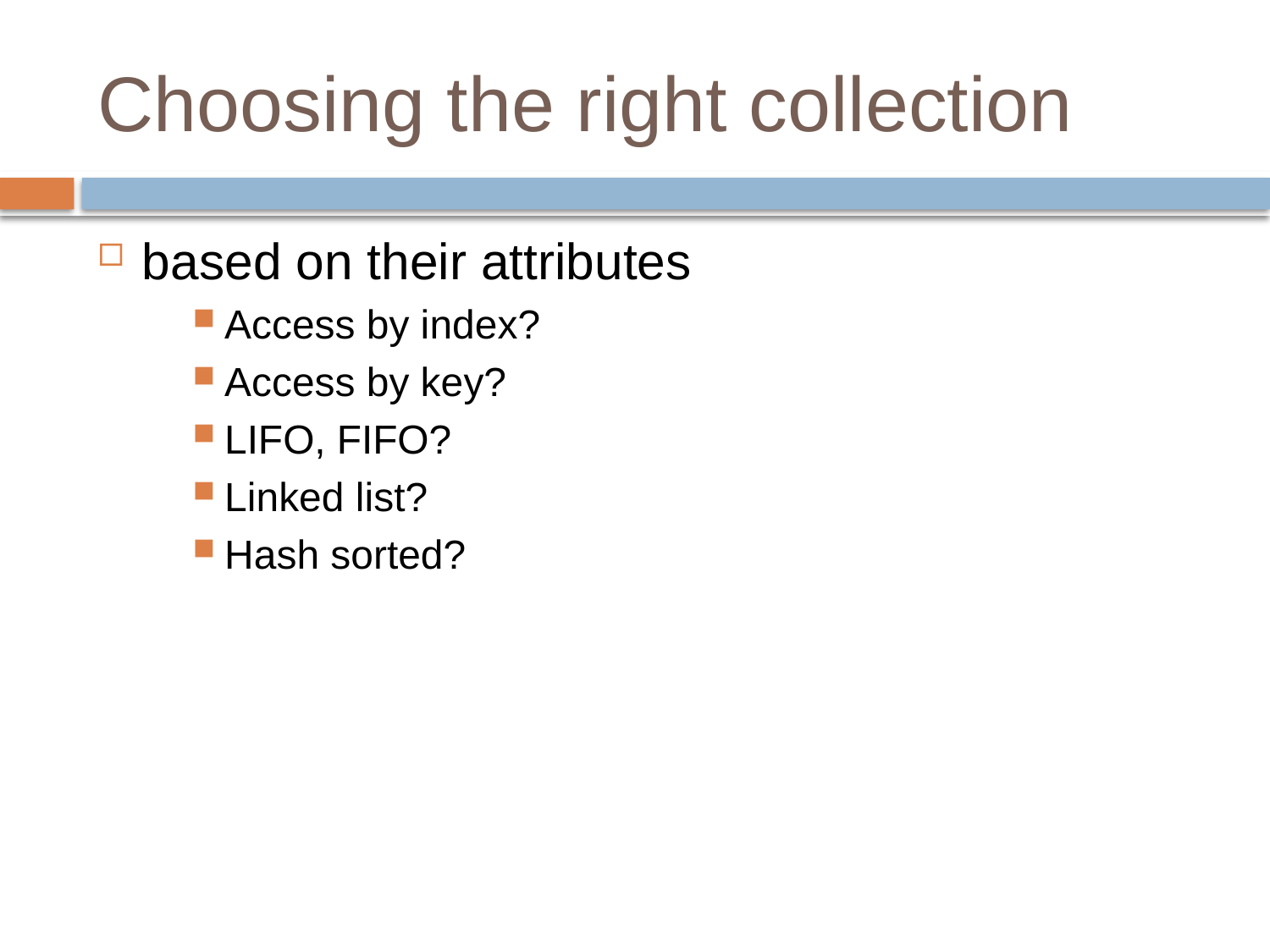

# Choosing the right collection
based on their attributes
Access by index?
Access by key?
LIFO, FIFO?
Linked list?
Hash sorted?